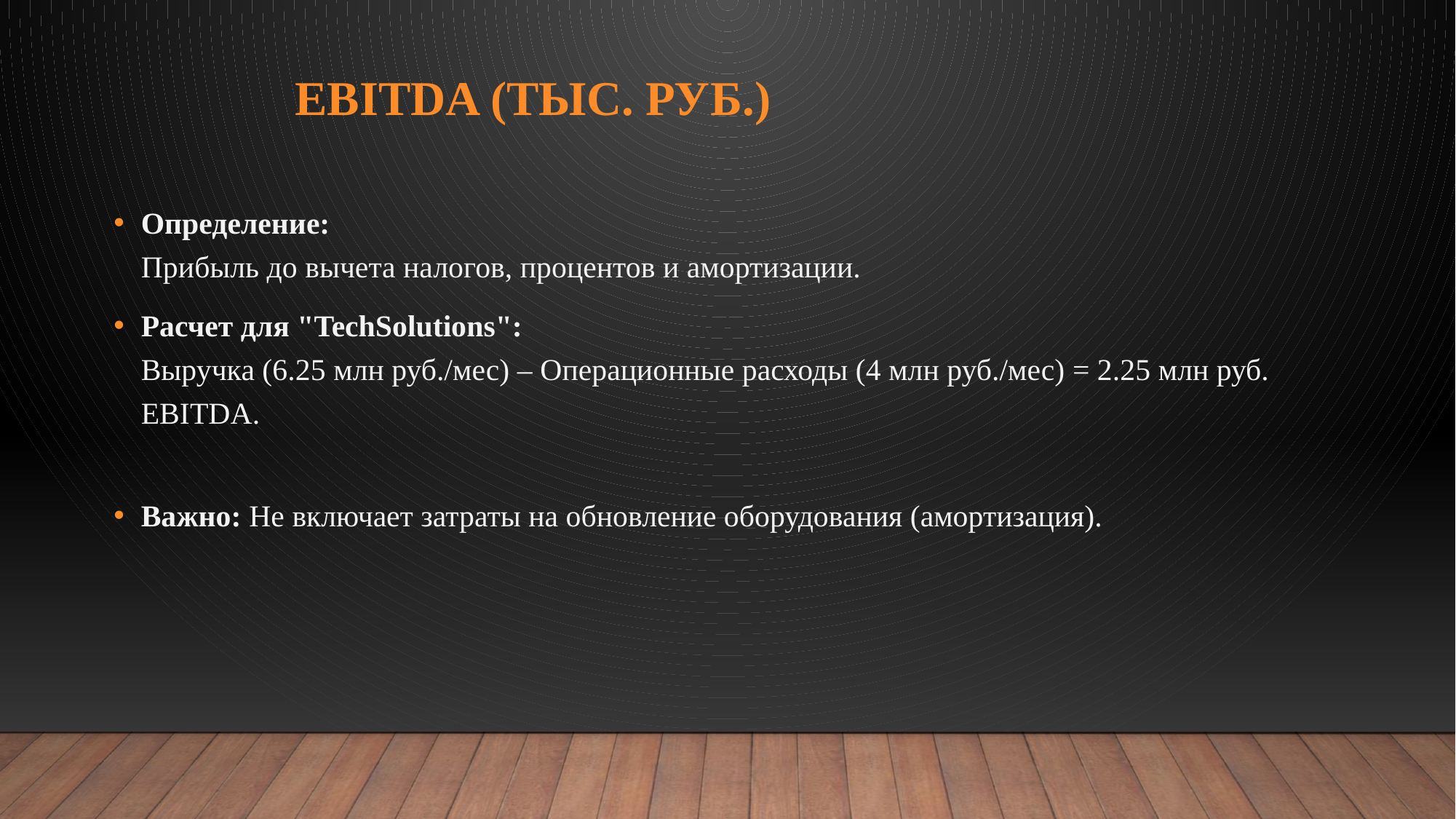

# EBITDA (тыс. руб.)
Определение:
Прибыль до вычета налогов, процентов и амортизации.
Расчет для "TechSolutions":
Выручка (6.25 млн руб./мес) – Операционные расходы (4 млн руб./мес) = 2.25 млн руб. EBITDA.
Важно: Не включает затраты на обновление оборудования (амортизация).